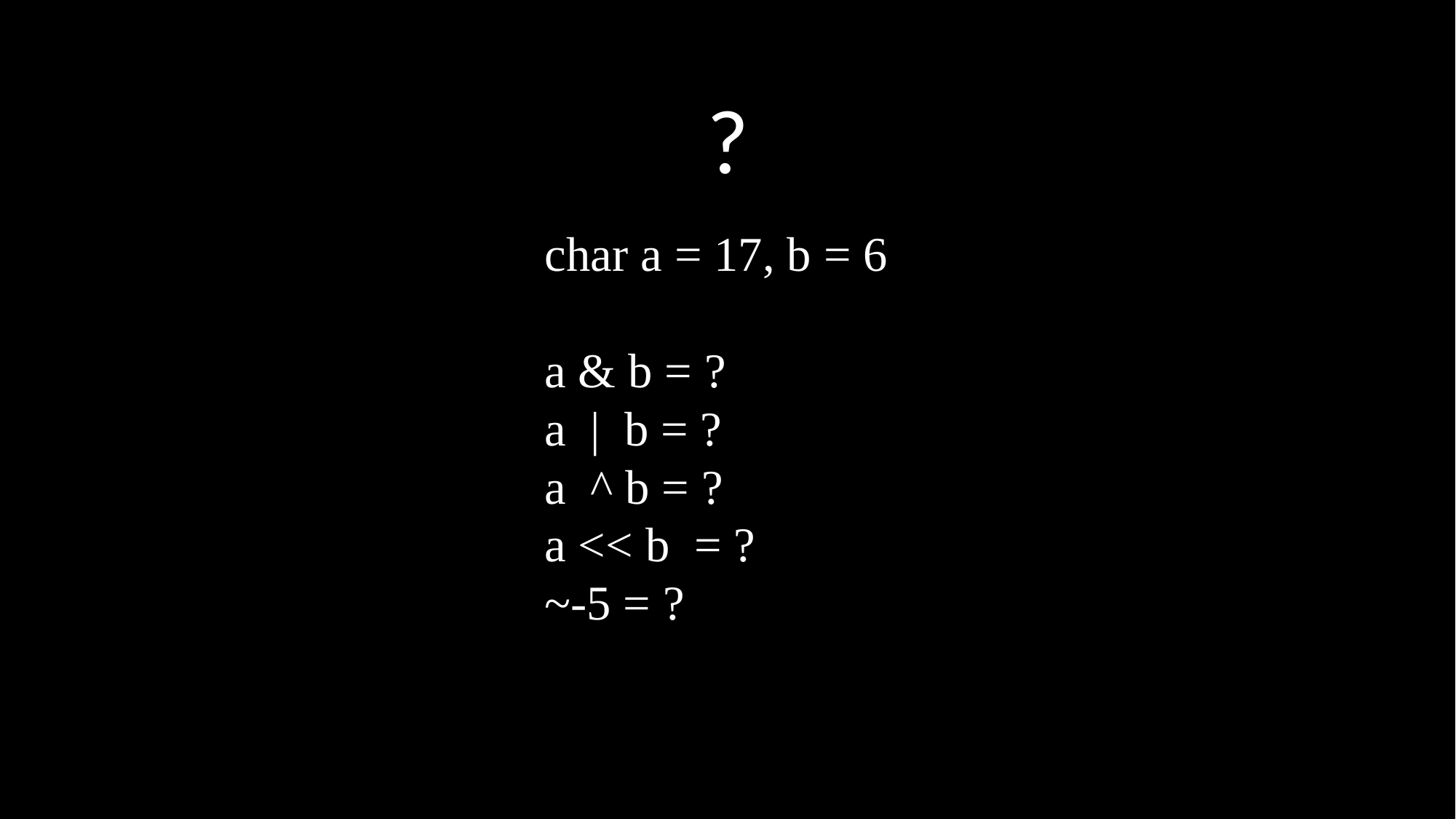

?
char a = 17, b = 6

a & b = ?
a  |  b = ?
a  ^ b = ?
a << b  = ?
~-5 = ?